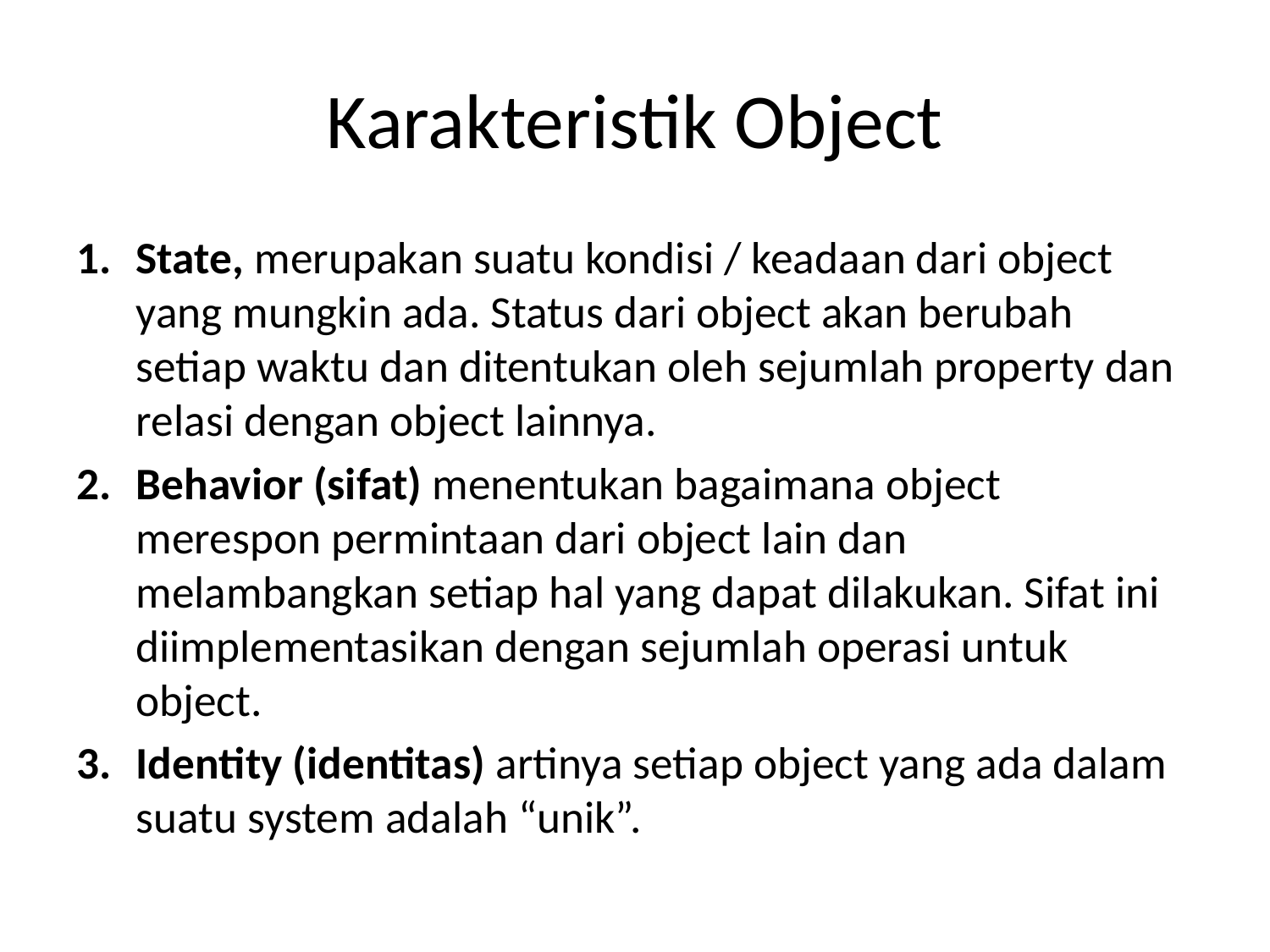

# Karakteristik Object
State, merupakan suatu kondisi / keadaan dari object yang mungkin ada. Status dari object akan berubah setiap waktu dan ditentukan oleh sejumlah property dan relasi dengan object lainnya.
Behavior (sifat) menentukan bagaimana object merespon permintaan dari object lain dan melambangkan setiap hal yang dapat dilakukan. Sifat ini diimplementasikan dengan sejumlah operasi untuk object.
Identity (identitas) artinya setiap object yang ada dalam suatu system adalah “unik”.